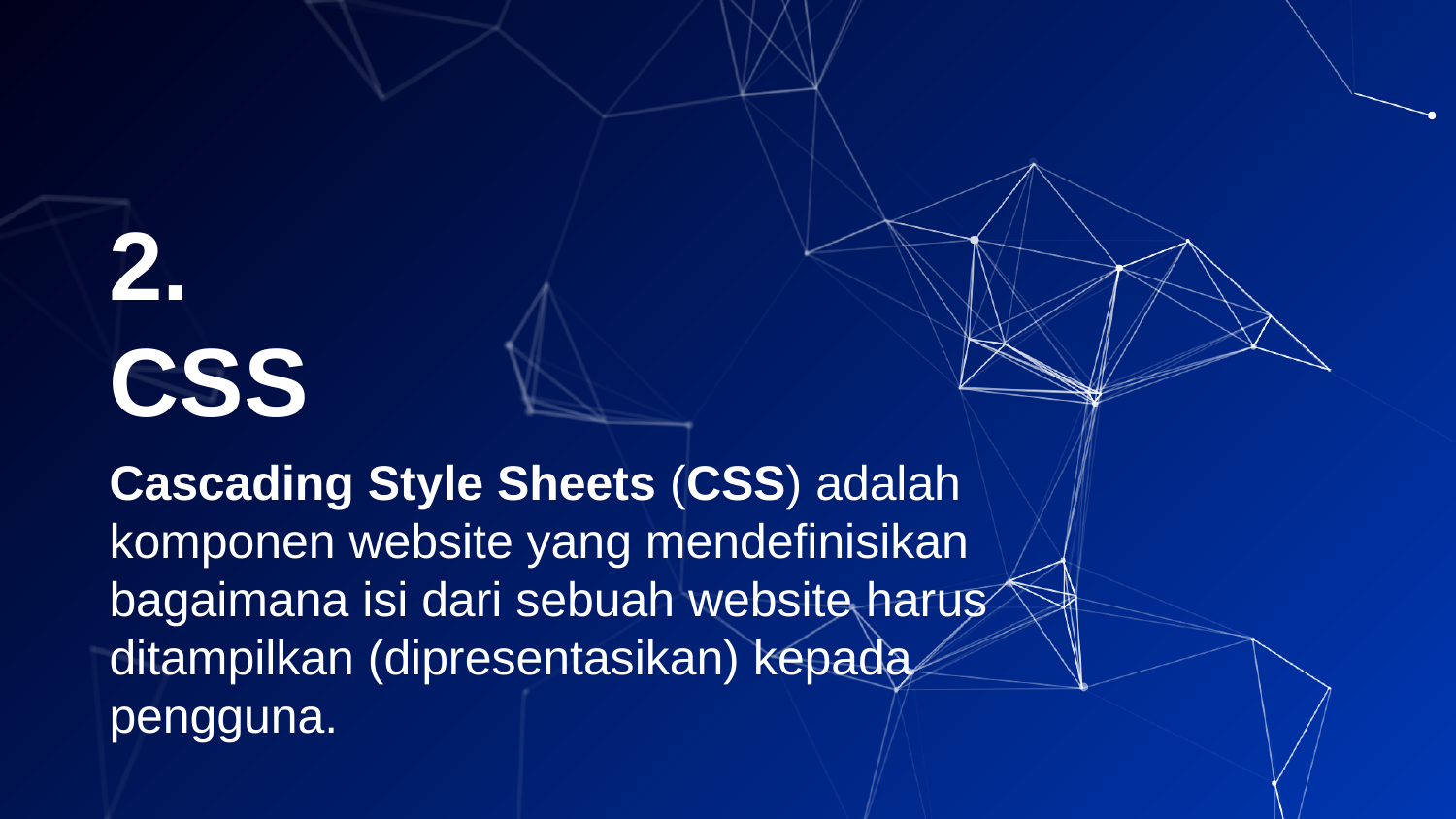

# 2.
CSS
Cascading Style Sheets (CSS) adalah komponen website yang mendefinisikan bagaimana isi dari sebuah website harus ditampilkan (dipresentasikan) kepada pengguna.